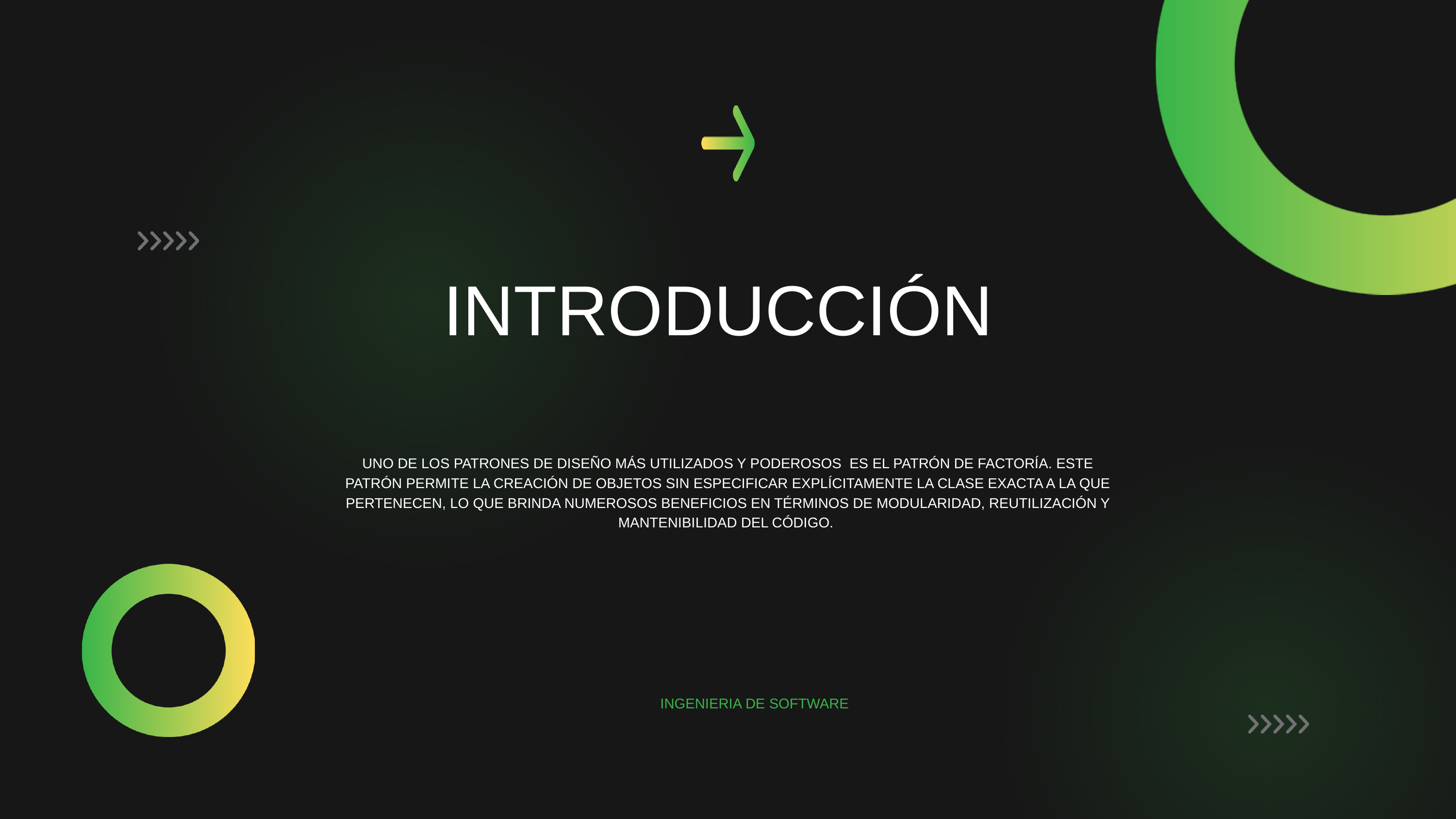

INTRODUCCIÓN

UNO DE LOS PATRONES DE DISEÑO MÁS UTILIZADOS Y PODEROSOS  ES EL PATRÓN DE FACTORÍA. ESTE PATRÓN PERMITE LA CREACIÓN DE OBJETOS SIN ESPECIFICAR EXPLÍCITAMENTE LA CLASE EXACTA A LA QUE PERTENECEN, LO QUE BRINDA NUMEROSOS BENEFICIOS EN TÉRMINOS DE MODULARIDAD, REUTILIZACIÓN Y MANTENIBILIDAD DEL CÓDIGO.

INGENIERIA DE SOFTWARE